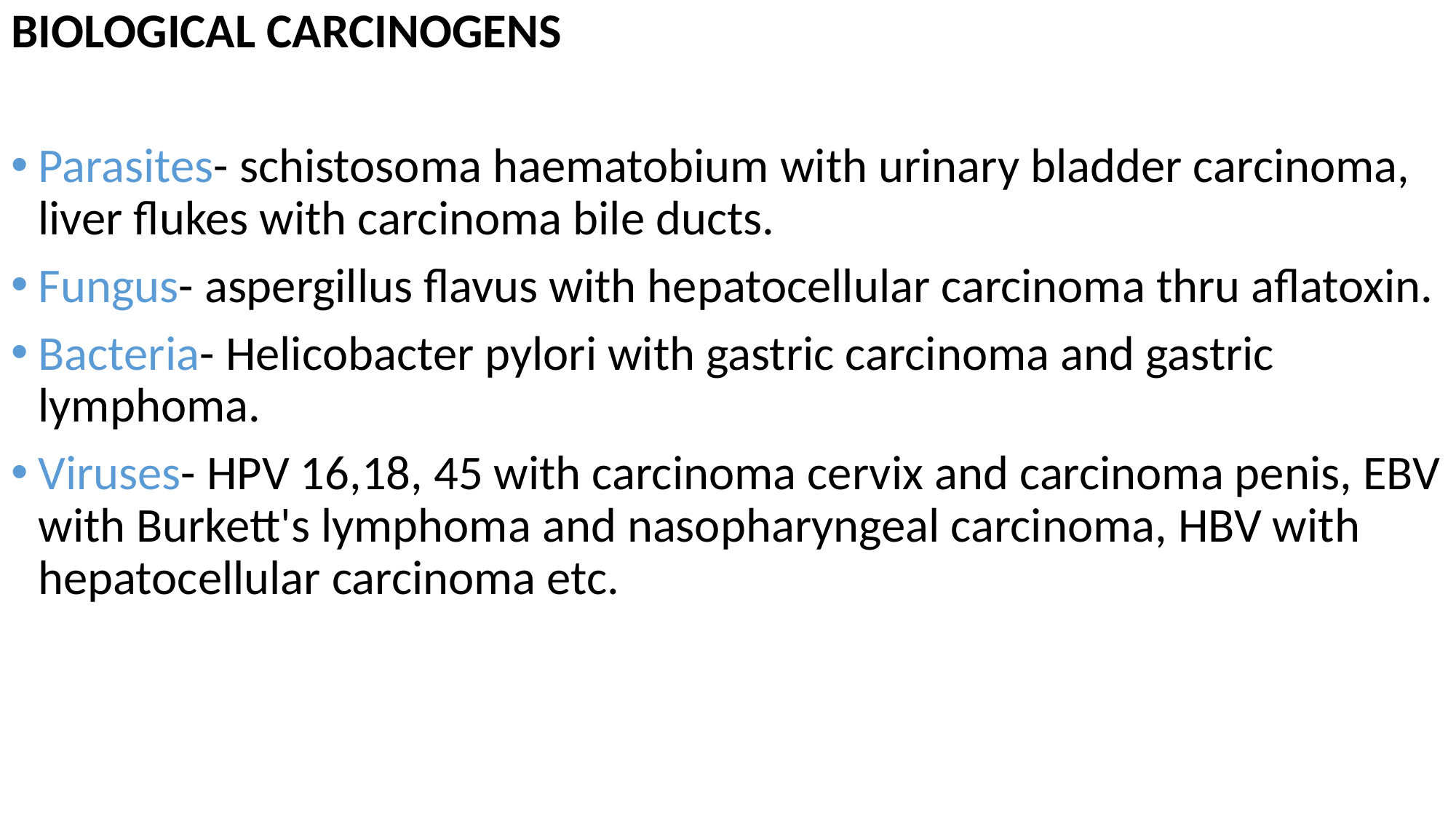

BIOLOGICAL CARCINOGENS

Parasites- schistosoma haematobium with urinary bladder carcinoma, liver flukes with carcinoma bile ducts.
Fungus- aspergillus flavus with hepatocellular carcinoma thru aflatoxin.
Bacteria- Helicobacter pylori with gastric carcinoma and gastric lymphoma.
Viruses- HPV 16,18, 45 with carcinoma cervix and carcinoma penis, EBV with Burkett's lymphoma and nasopharyngeal carcinoma, HBV with hepatocellular carcinoma etc.